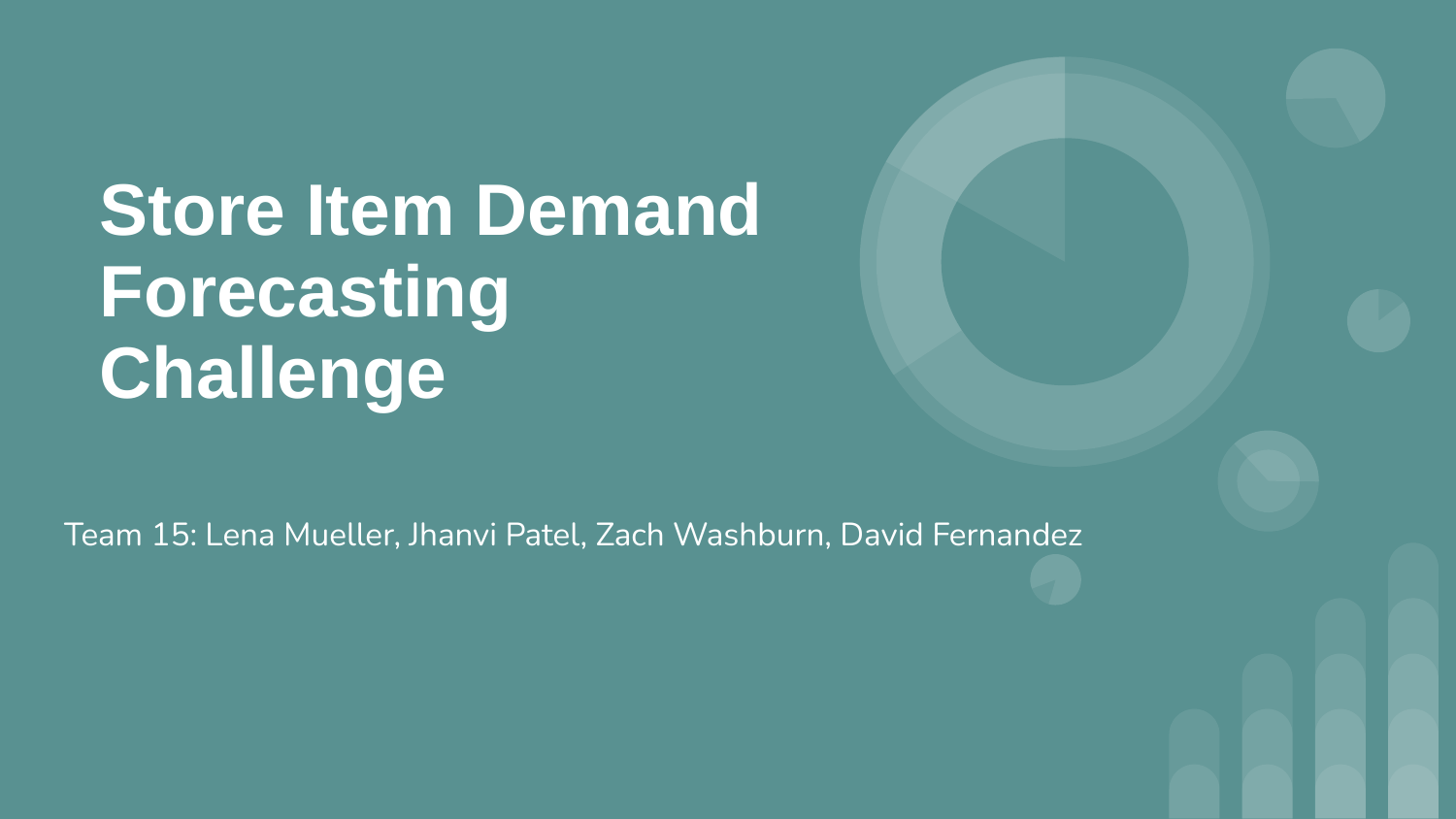

# Store Item Demand Forecasting Challenge
Team 15: Lena Mueller, Jhanvi Patel, Zach Washburn, David Fernandez